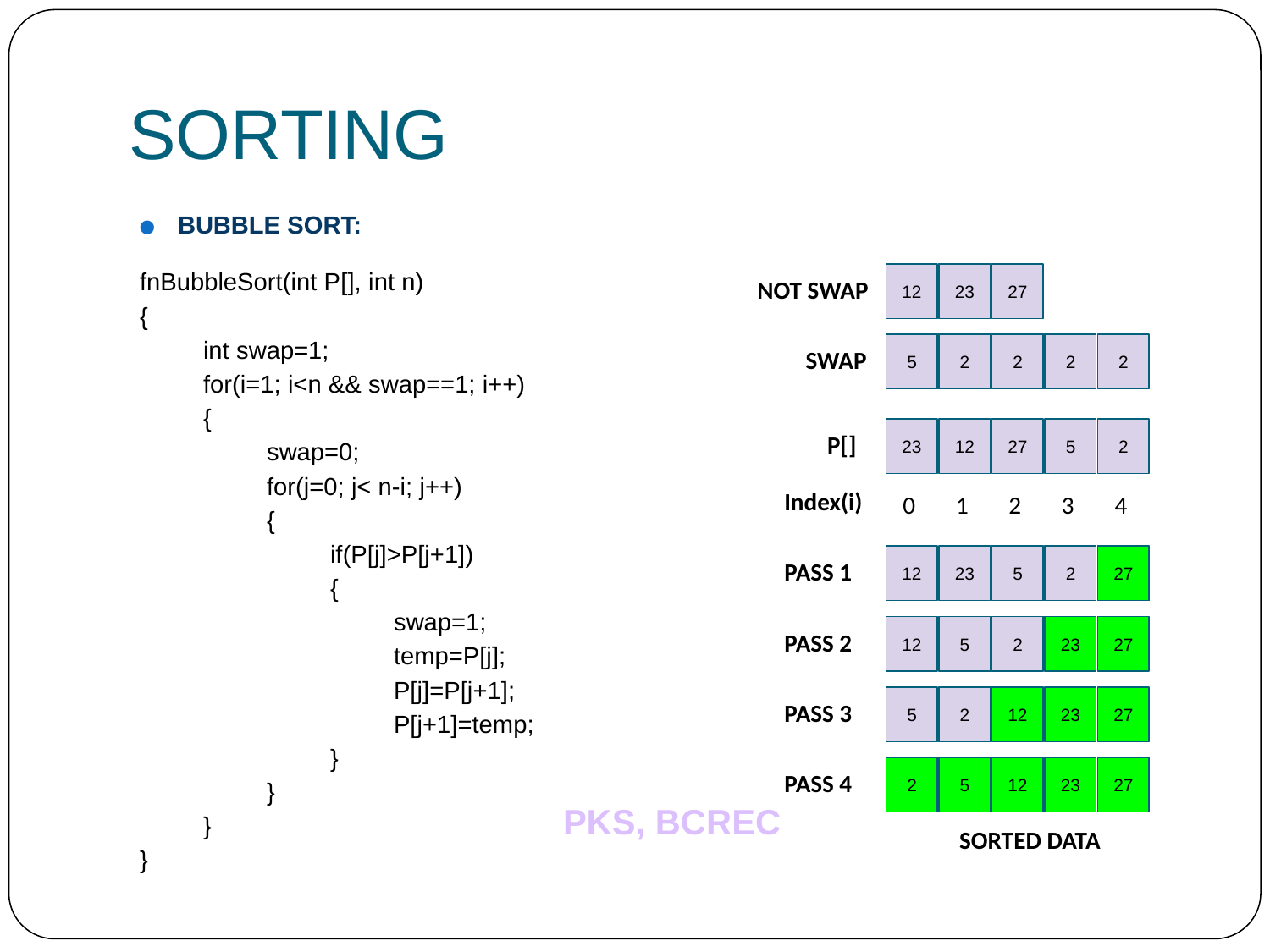

SORTING
NOT SWAP
12
23
23
27
SWAP
23
12
5
12
23
5
12
2
27
5
23
2
5
27
2
2
P[]
23
12
27
5
2
Index(i)
0
1
2
3
4
PASS 1
12
23
27
5
27
2
27
27
PASS 2
12
23
5
23
2
23
23
27
PASS 3
5
12
2
12
12
23
27
PASS 4
# BUBBLE SORT:

fnBubbleSort(int P[], int n)
{
int swap=1;
for(i=1; i<n && swap==1; i++)
{
swap=0;
for(j=0; j< n-i; j++)
{
if(P[j]>P[j+1])
{
swap=1;
temp=P[j];
P[j]=P[j+1];
P[j+1]=temp;
}
}
}
}

2
2
5
5
12
23
27
SORTED DATA